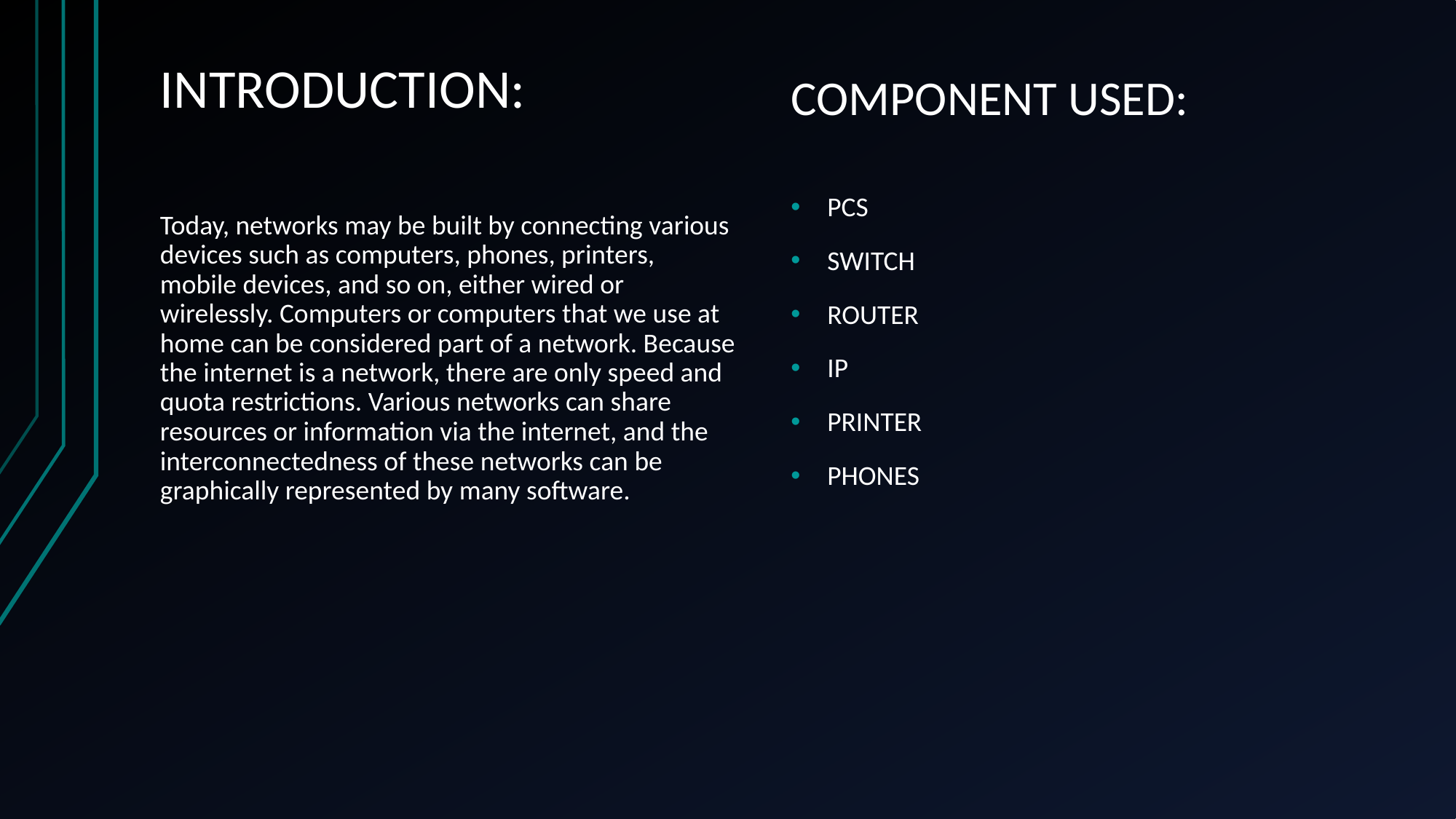

# INTRODUCTION:
COMPONENT USED:
PCS
SWITCH
ROUTER
IP
PRINTER
PHONES
Today, networks may be built by connecting various devices such as computers, phones, printers, mobile devices, and so on, either wired or wirelessly. Computers or computers that we use at home can be considered part of a network. Because the internet is a network, there are only speed and quota restrictions. Various networks can share resources or information via the internet, and the interconnectedness of these networks can be graphically represented by many software.